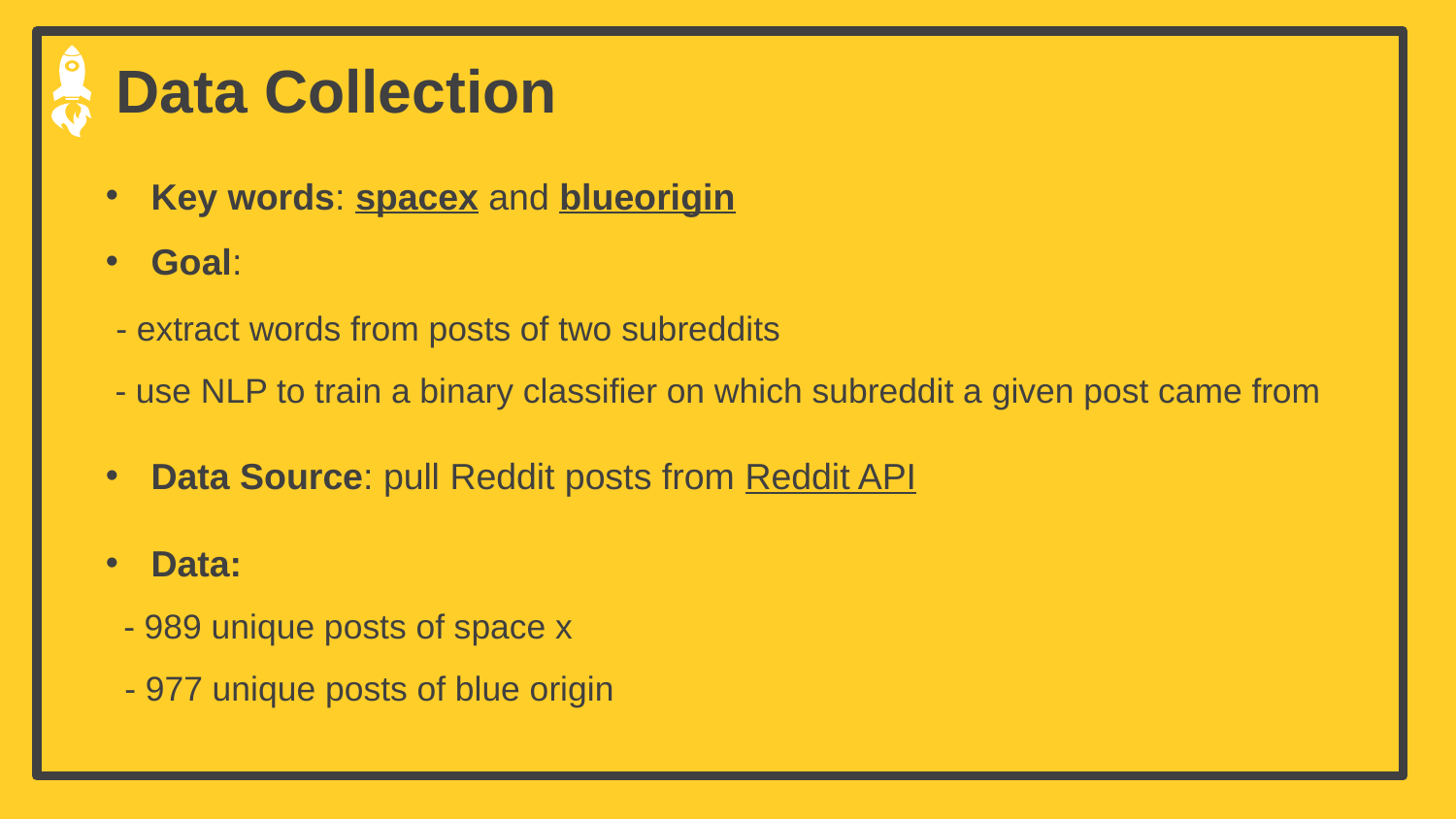

Data Collection

Key words: spacex and blueorigin
Goal:
 - extract words from posts of two subreddits
 - use NLP to train a binary classifier on which subreddit a given post came from
Data Source: pull Reddit posts from Reddit API
Data:
  - 989 unique posts of space x
  - 977 unique posts of blue origin